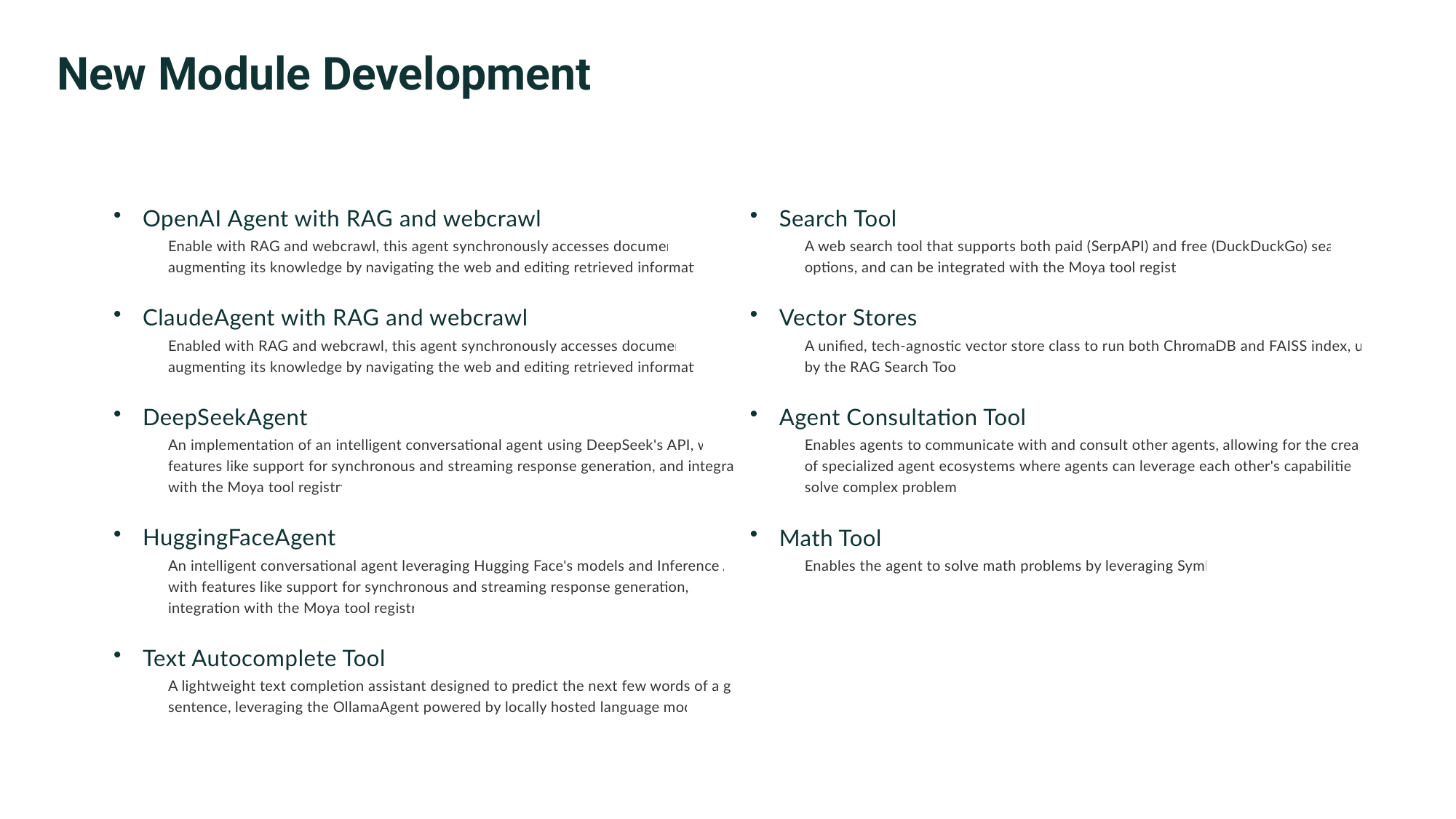

New Module Development
OpenAI Agent with RAG and webcrawl
Enable with RAG and webcrawl, this agent synchronously accesses documents, augmenting its knowledge by navigating the web and editing retrieved information.
ClaudeAgent with RAG and webcrawl
Enabled with RAG and webcrawl, this agent synchronously accesses documents, augmenting its knowledge by navigating the web and editing retrieved information.
DeepSeekAgent
An implementation of an intelligent conversational agent using DeepSeek's API, with features like support for synchronous and streaming response generation, and integration with the Moya tool registry
HuggingFaceAgent
An intelligent conversational agent leveraging Hugging Face's models and Inference API, with features like support for synchronous and streaming response generation, and integration with the Moya tool registry
Text Autocomplete Tool
A lightweight text completion assistant designed to predict the next few words of a given sentence, leveraging the OllamaAgent powered by locally hosted language models
Search Tool
A web search tool that supports both paid (SerpAPI) and free (DuckDuckGo) search options, and can be integrated with the Moya tool registry.
Vector Stores
A unified, tech-agnostic vector store class to run both ChromaDB and FAISS index, used by the RAG Search Tool.
Agent Consultation Tool
Enables agents to communicate with and consult other agents, allowing for the creation of specialized agent ecosystems where agents can leverage each other's capabilities to solve complex problems
Math Tool
Enables the agent to solve math problems by leveraging SymPy.